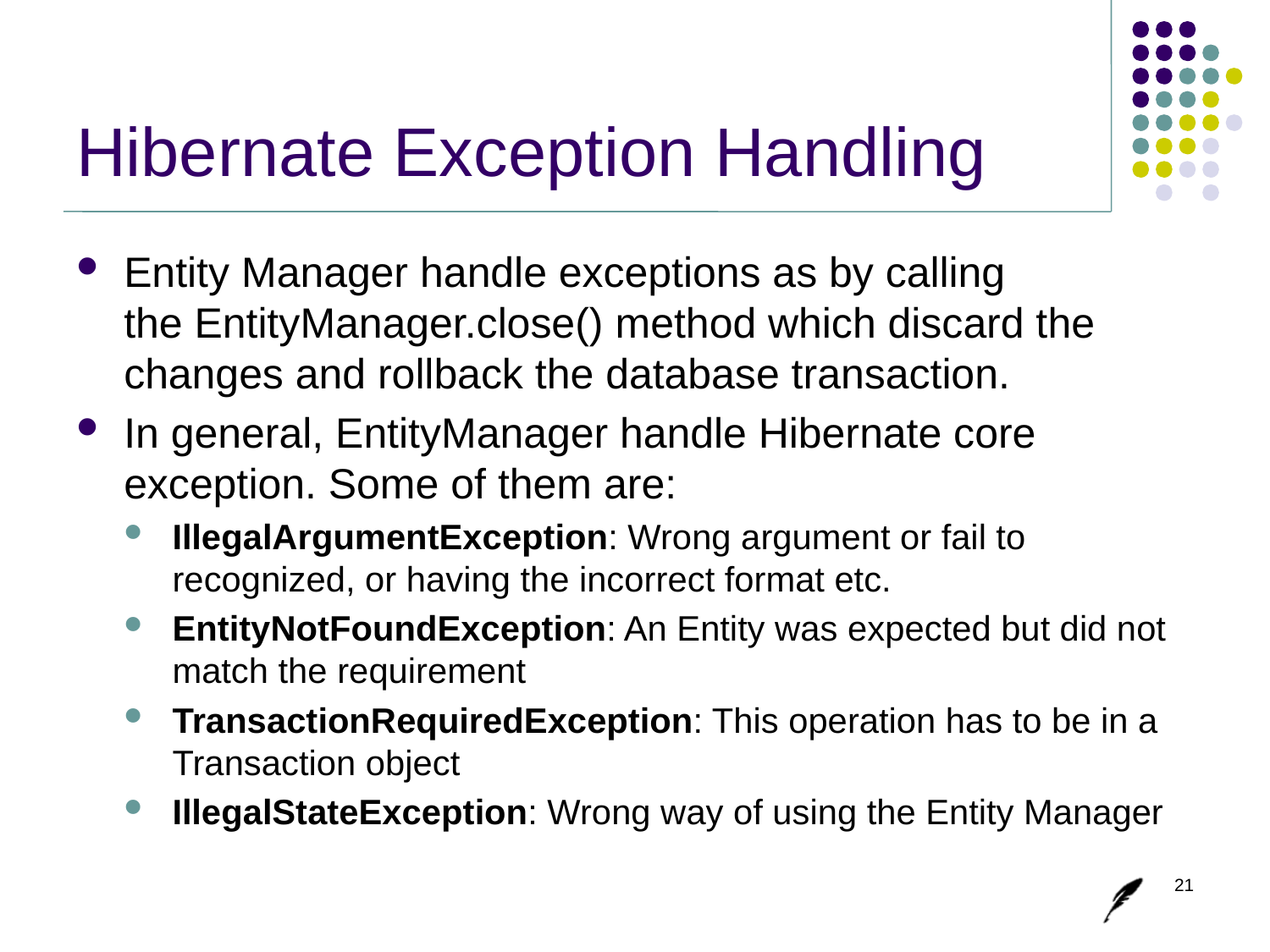

# Hibernate Exception Handling
Entity Manager handle exceptions as by calling the EntityManager.close() method which discard the changes and rollback the database transaction.
In general, EntityManager handle Hibernate core exception. Some of them are:
IllegalArgumentException: Wrong argument or fail to recognized, or having the incorrect format etc.
EntityNotFoundException: An Entity was expected but did not match the requirement
TransactionRequiredException: This operation has to be in a Transaction object
IllegalStateException: Wrong way of using the Entity Manager

21